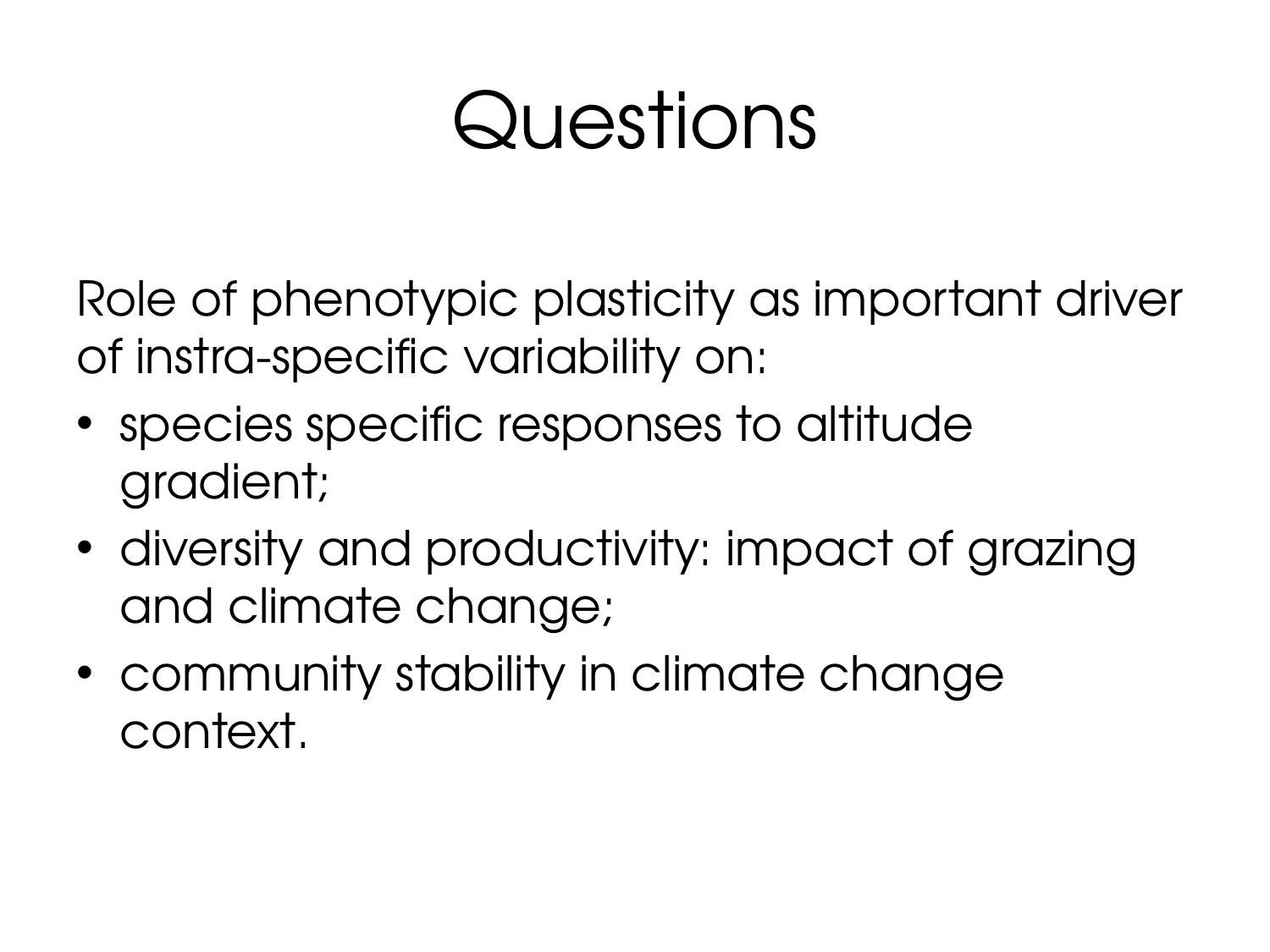

# Questions
Role of phenotypic plasticity as important driver of instra-specific variability on:
species specific responses to altitude gradient;
diversity and productivity: impact of grazing and climate change;
community stability in climate change context.